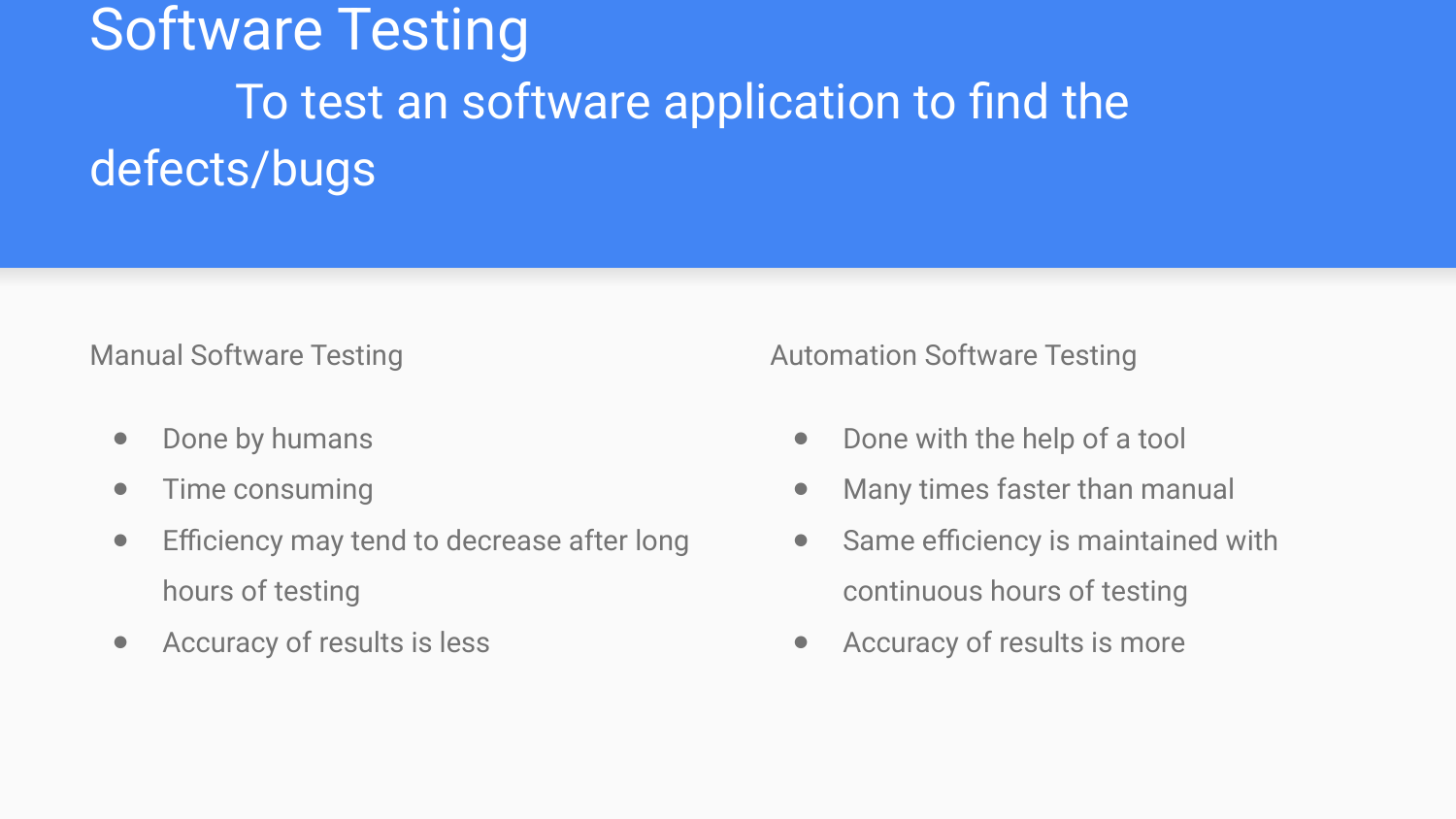

# Software Testing
	To test an software application to find the defects/bugs

Manual Software Testing
Done by humans
Time consuming
Efficiency may tend to decrease after long hours of testing
Accuracy of results is less

Automation Software Testing
Done with the help of a tool
Many times faster than manual
Same efficiency is maintained with continuous hours of testing
Accuracy of results is more